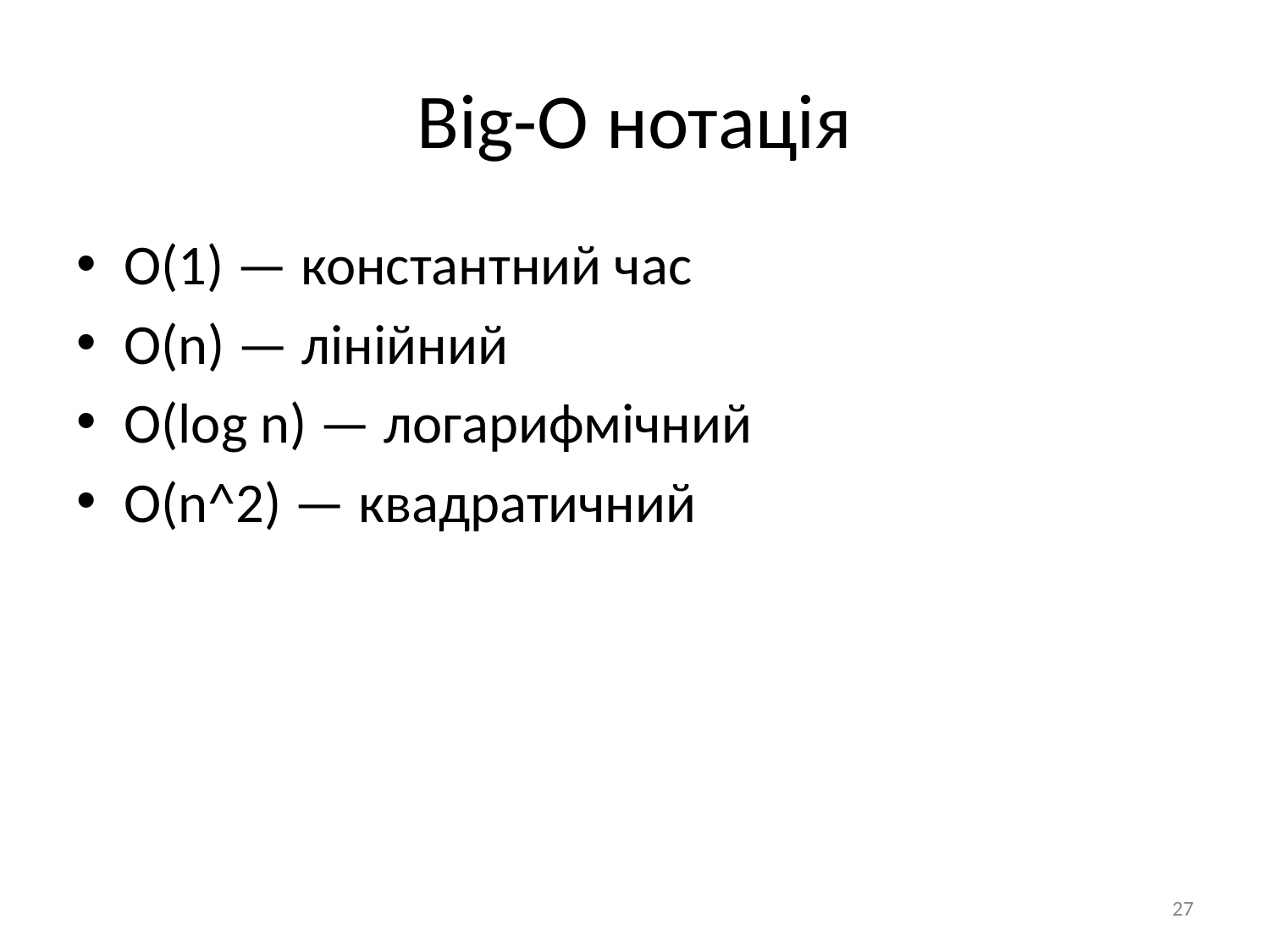

# Big-O нотація
O(1) — константний час
O(n) — лінійний
O(log n) — логарифмічний
O(n^2) — квадратичний

27